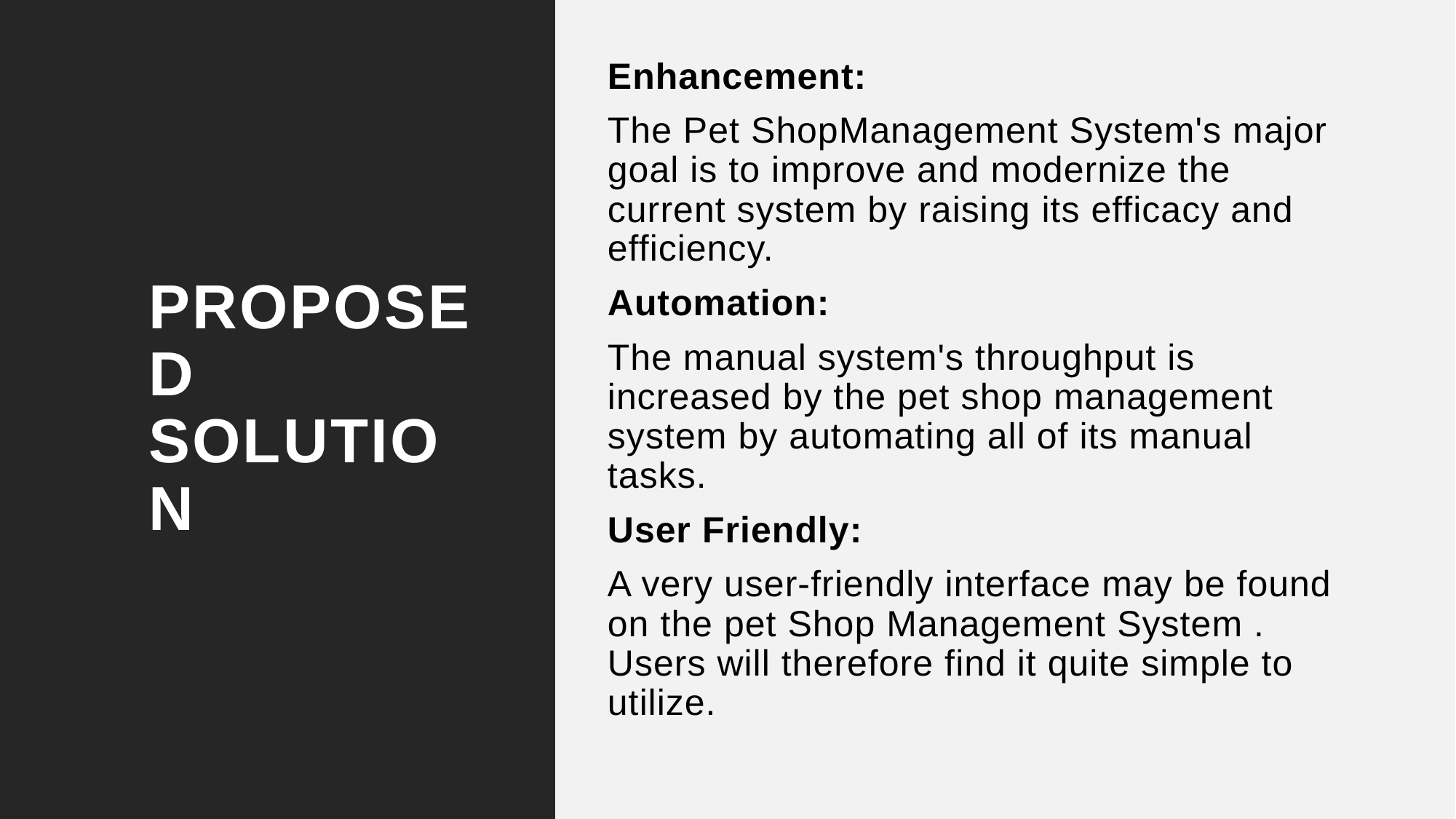

Enhancement:
The Pet ShopManagement System's major goal is to improve and modernize the current system by raising its efficacy and efficiency.
Automation:
The manual system's throughput is increased by the pet shop management system by automating all of its manual tasks.
User Friendly:
A very user-friendly interface may be found on the pet Shop Management System . Users will therefore find it quite simple to utilize.

# Proposed Solution